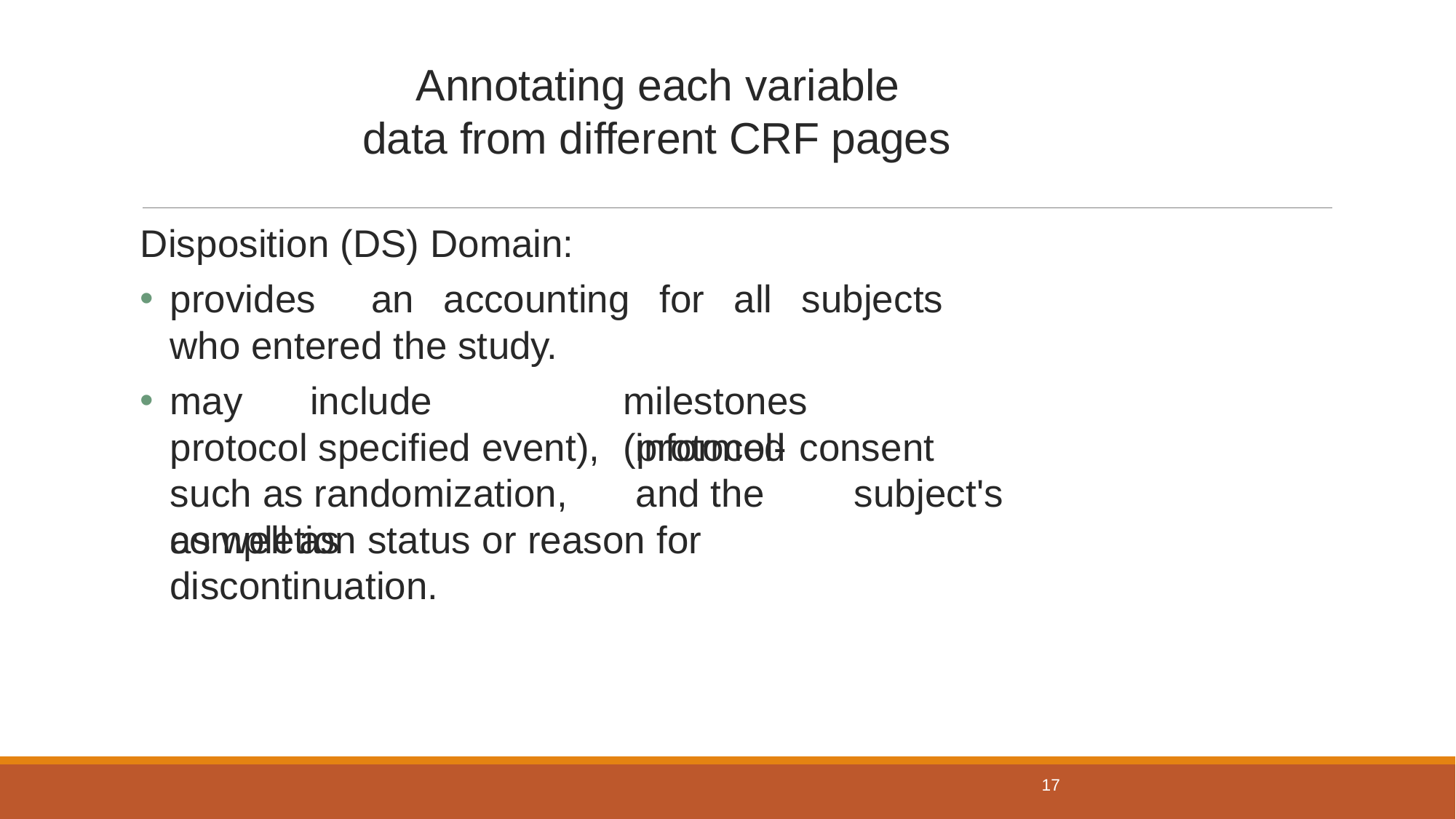

Annotating each variable data from different CRF pages
Disposition (DS) Domain:

provides	an	accounting	for	all	subjects	who entered the study.
may	include	protocol specified event), such as randomization, as well as
milestones	(protocol-
informed consent and the	subject's
completion status or reason for discontinuation.
17